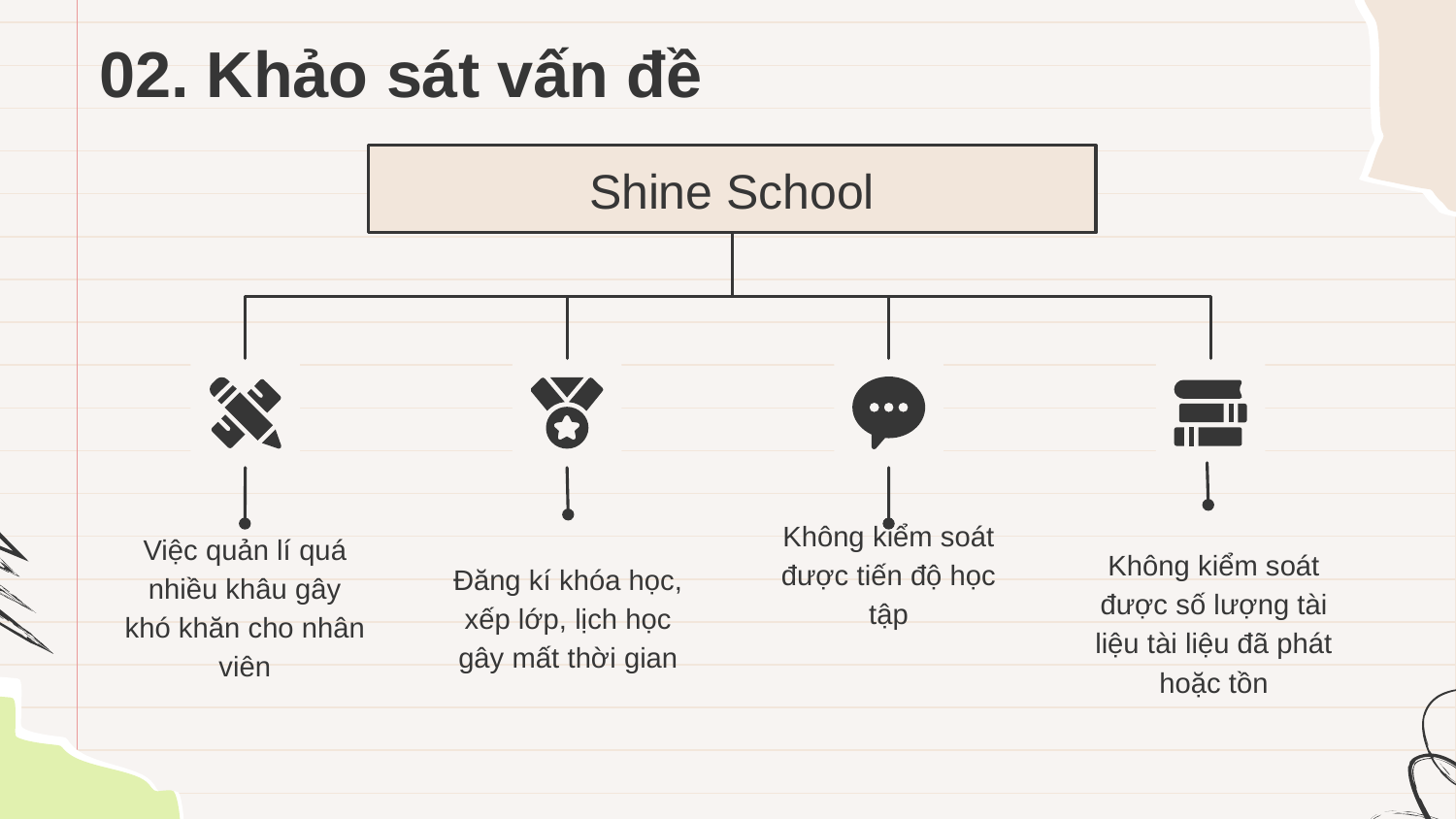

# 02. Khảo sát vấn đề
Shine School

Đăng kí khóa học, xếp lớp, lịch học gây mất thời gian
Việc quản lí quá nhiều khâu gây khó khăn cho nhân viên
Không kiểm soát được tiến độ học tập
Không kiểm soát được số lượng tài liệu tài liệu đã phát hoặc tồn